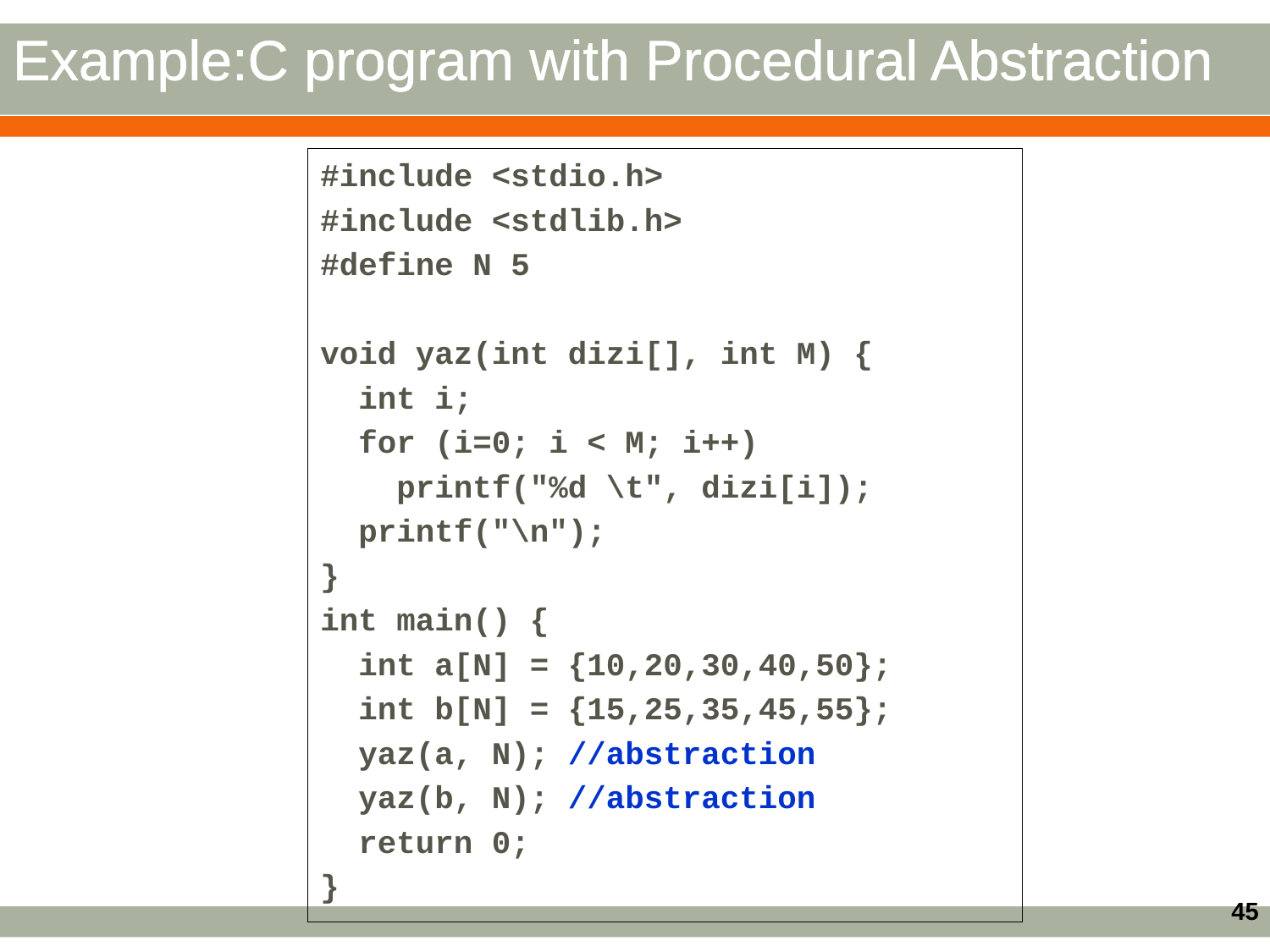

# Example:C program with Procedural Abstraction
#include <stdio.h>
#include <stdlib.h>
#define N 5

void yaz(int dizi[], int M) {
  int i;
  for (i=0; i < M; i++)
    printf("%d \t", dizi[i]);
  printf("\n");
}
int main() {
  int a[N] = {10,20,30,40,50};
  int b[N] = {15,25,35,45,55};
  yaz(a, N); //abstraction
  yaz(b, N); //abstraction
  return 0;
}
45